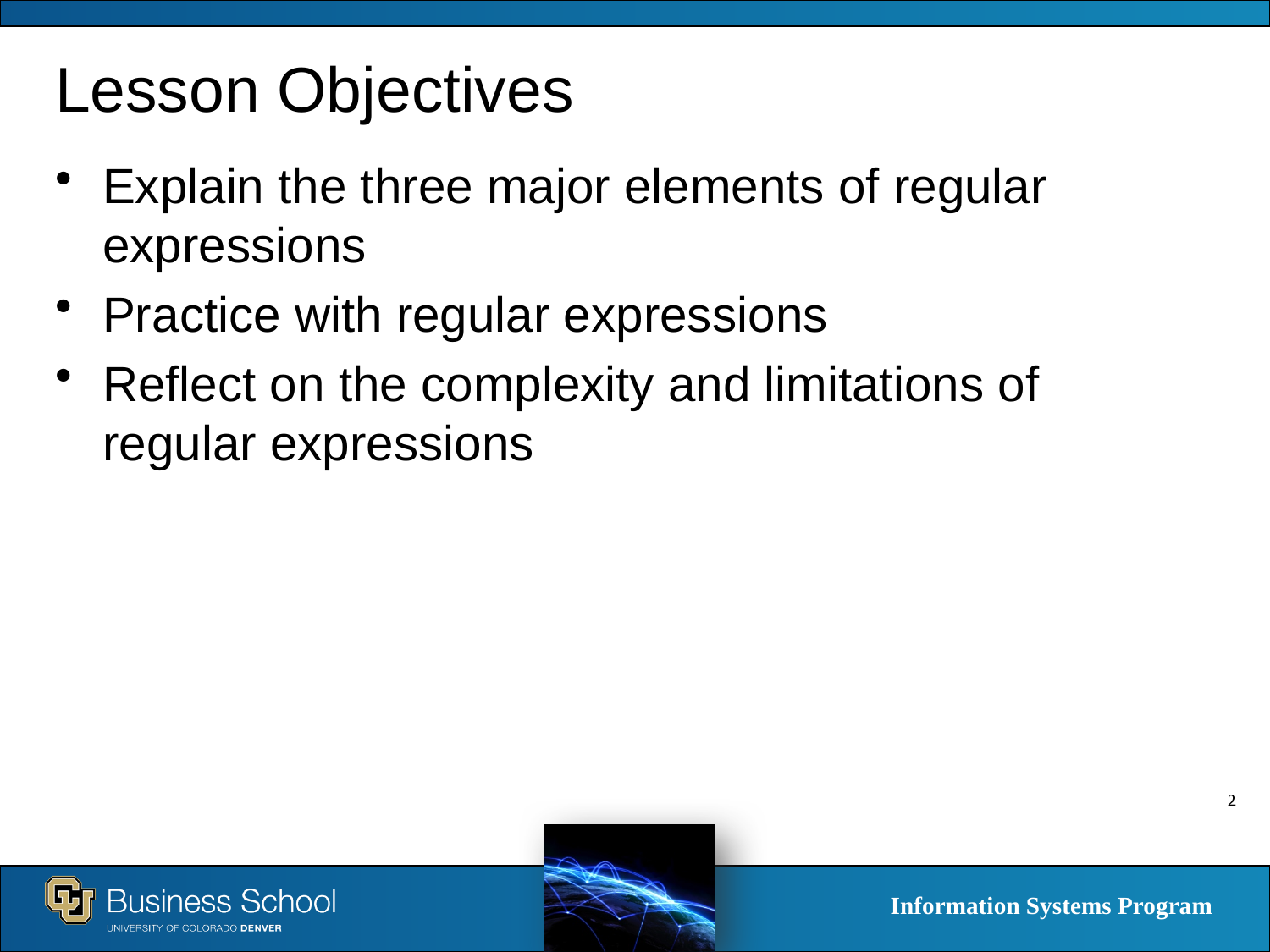

# Lesson Objectives
Explain the three major elements of regular expressions
Practice with regular expressions
Reflect on the complexity and limitations of regular expressions